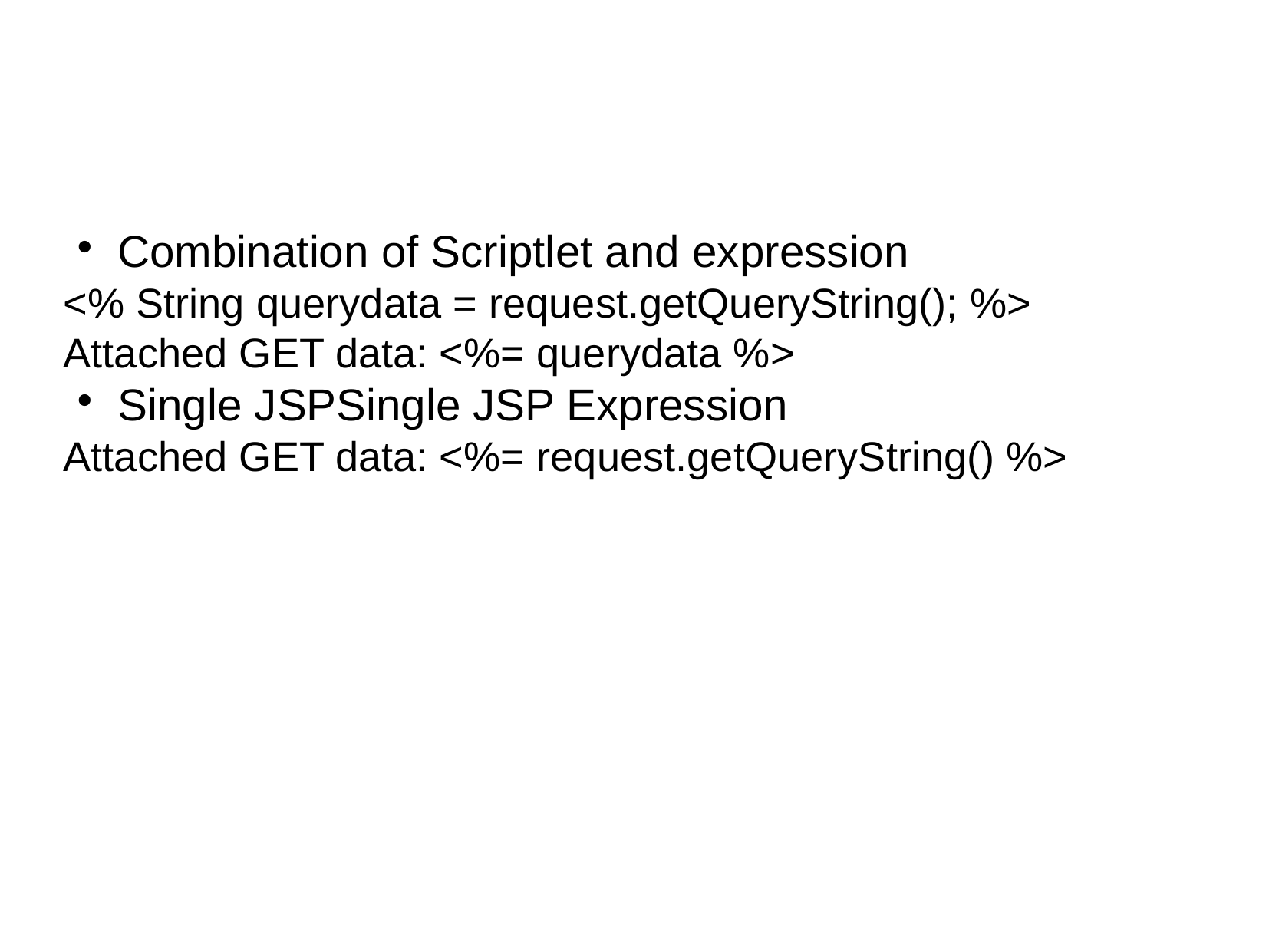

Combination of Scriptlet and expression
<% String querydata = request.getQueryString(); %>
Attached GET data: <%= querydata %>
Single JSPSingle JSP Expression
Attached GET data: <%= request.getQueryString() %>